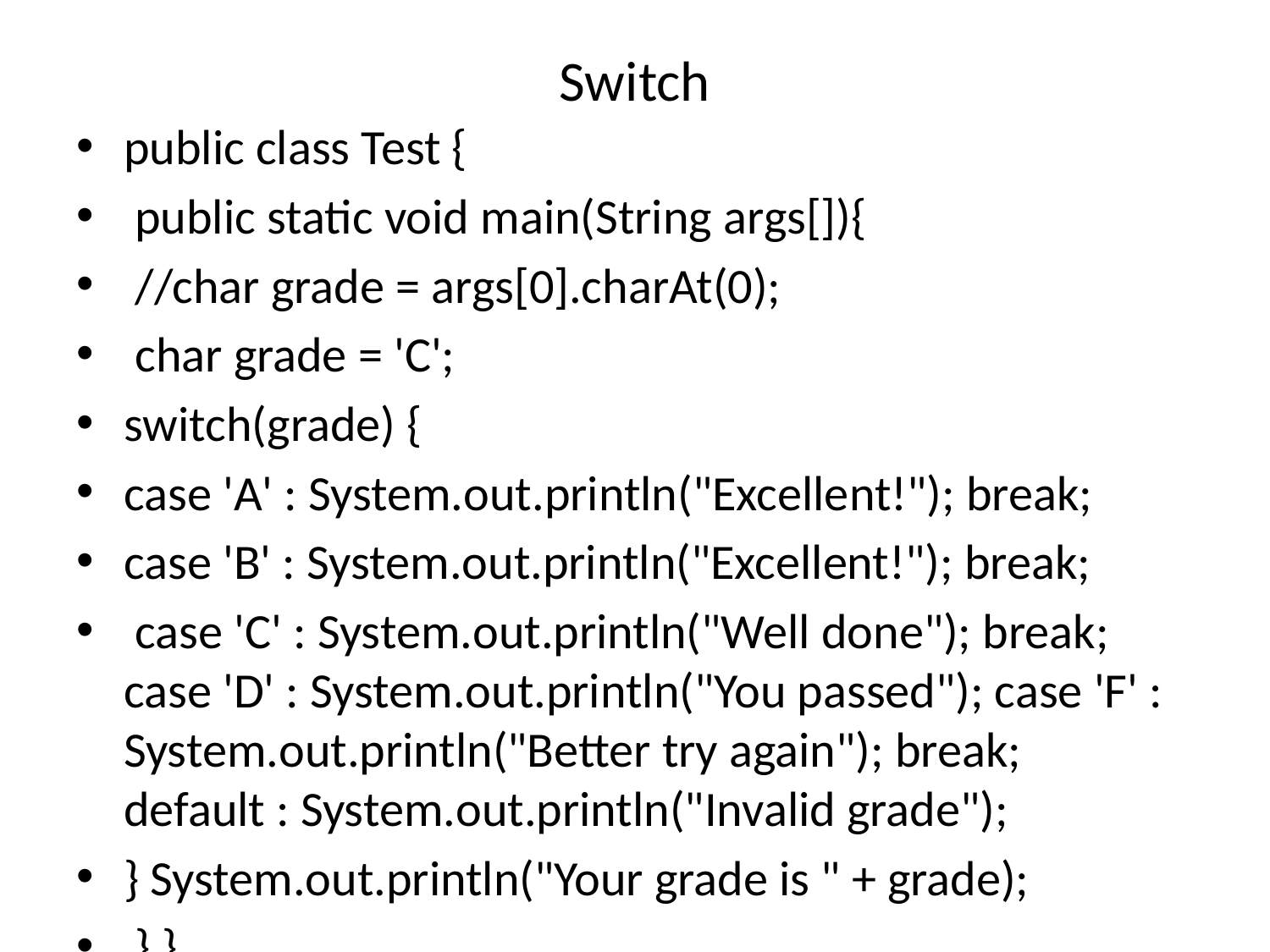

# Switch
public class Test {
 public static void main(String args[]){
 //char grade = args[0].charAt(0);
 char grade = 'C';
switch(grade) {
case 'A' : System.out.println("Excellent!"); break;
case 'B' : System.out.println("Excellent!"); break;
 case 'C' : System.out.println("Well done"); break; case 'D' : System.out.println("You passed"); case 'F' : System.out.println("Better try again"); break; default : System.out.println("Invalid grade");
} System.out.println("Your grade is " + grade);
 } }